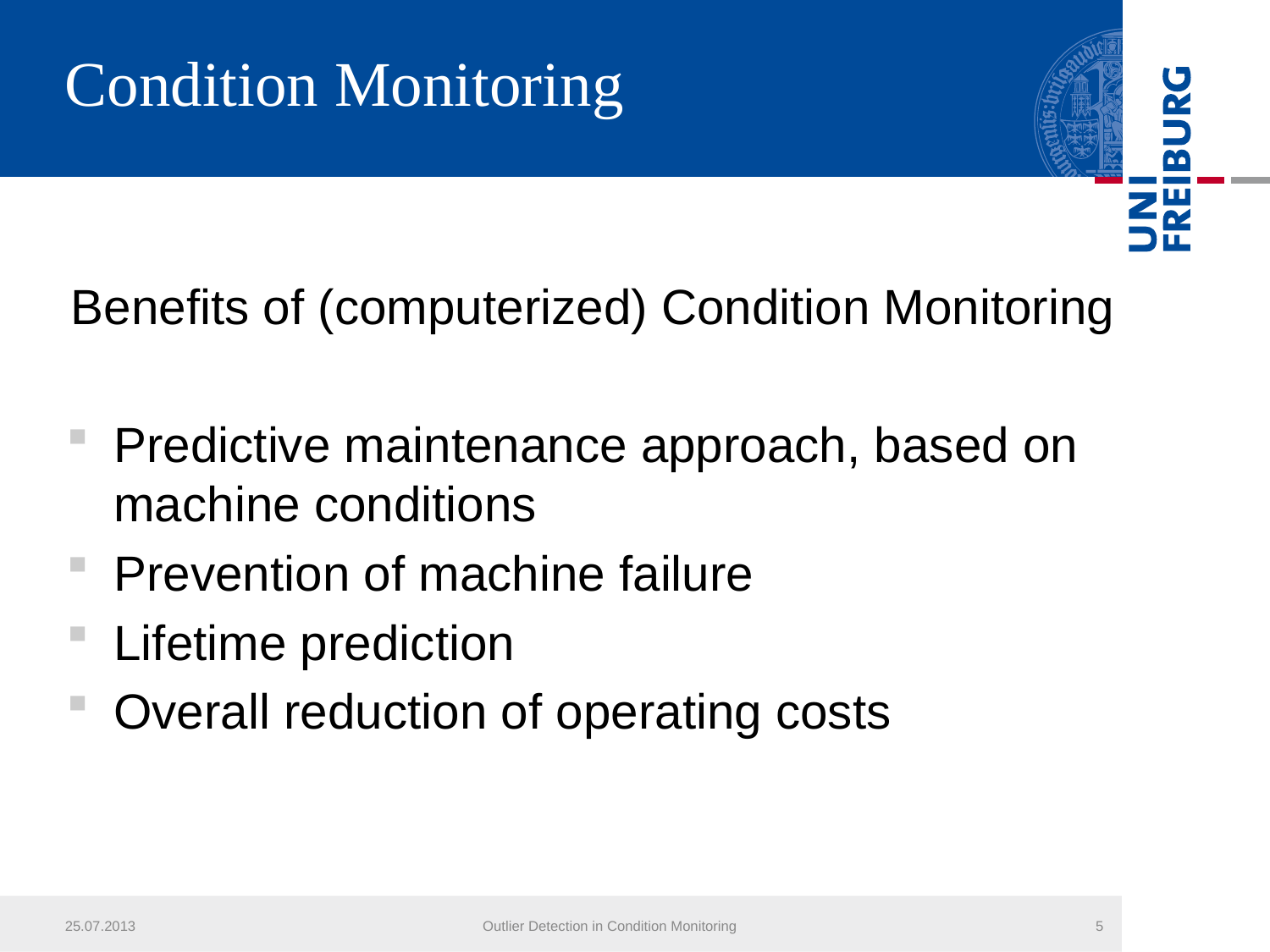

# Condition Monitoring

Benefits of (computerized) Condition Monitoring

Predictive maintenance approach, based on machine conditions
Prevention of machine failure
Lifetime prediction
Overall reduction of operating costs
25.07.2013

Outlier Detection in Condition Monitoring

5